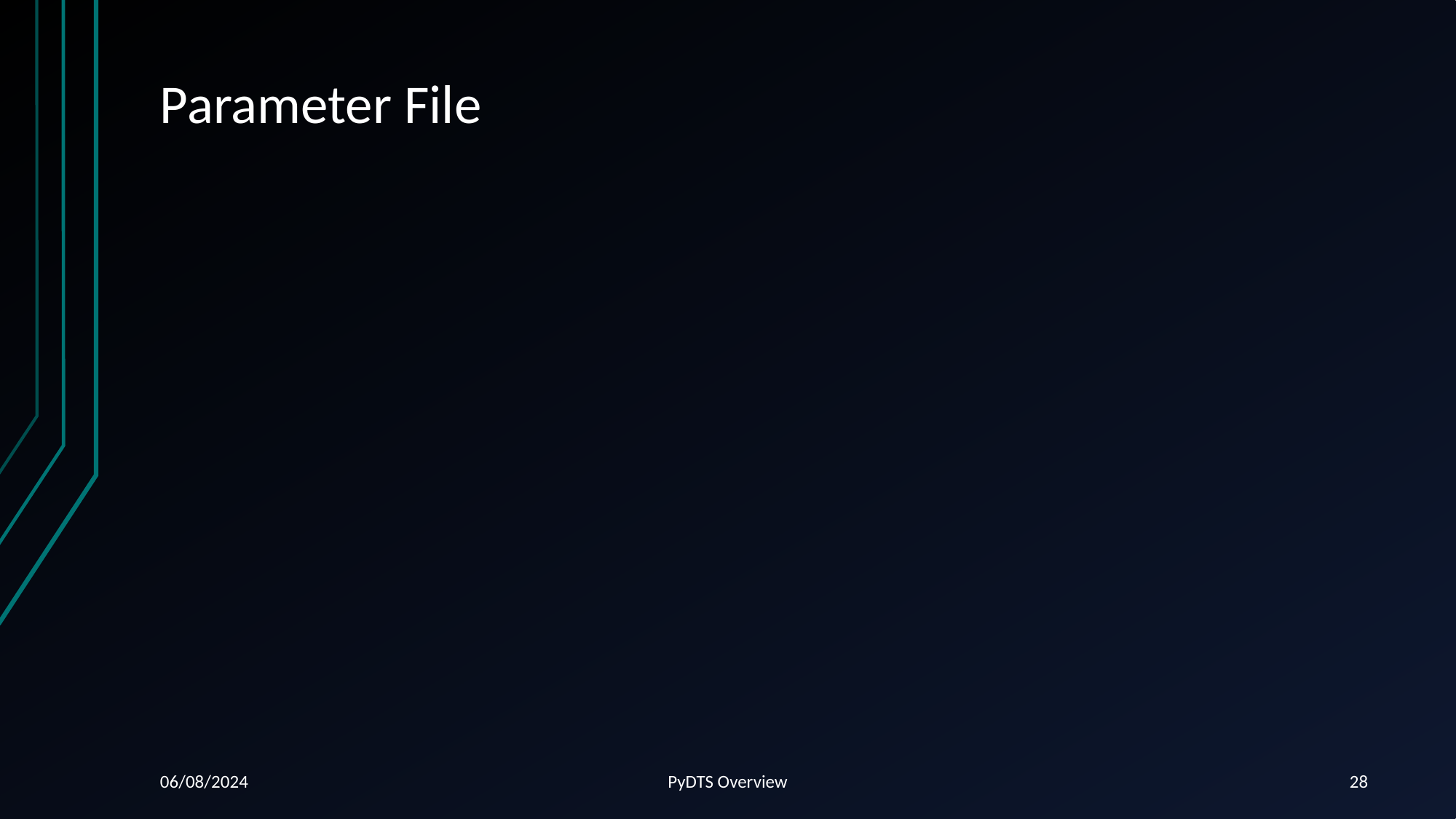

# Parameter File

06/08/2024
PyDTS Overview
28